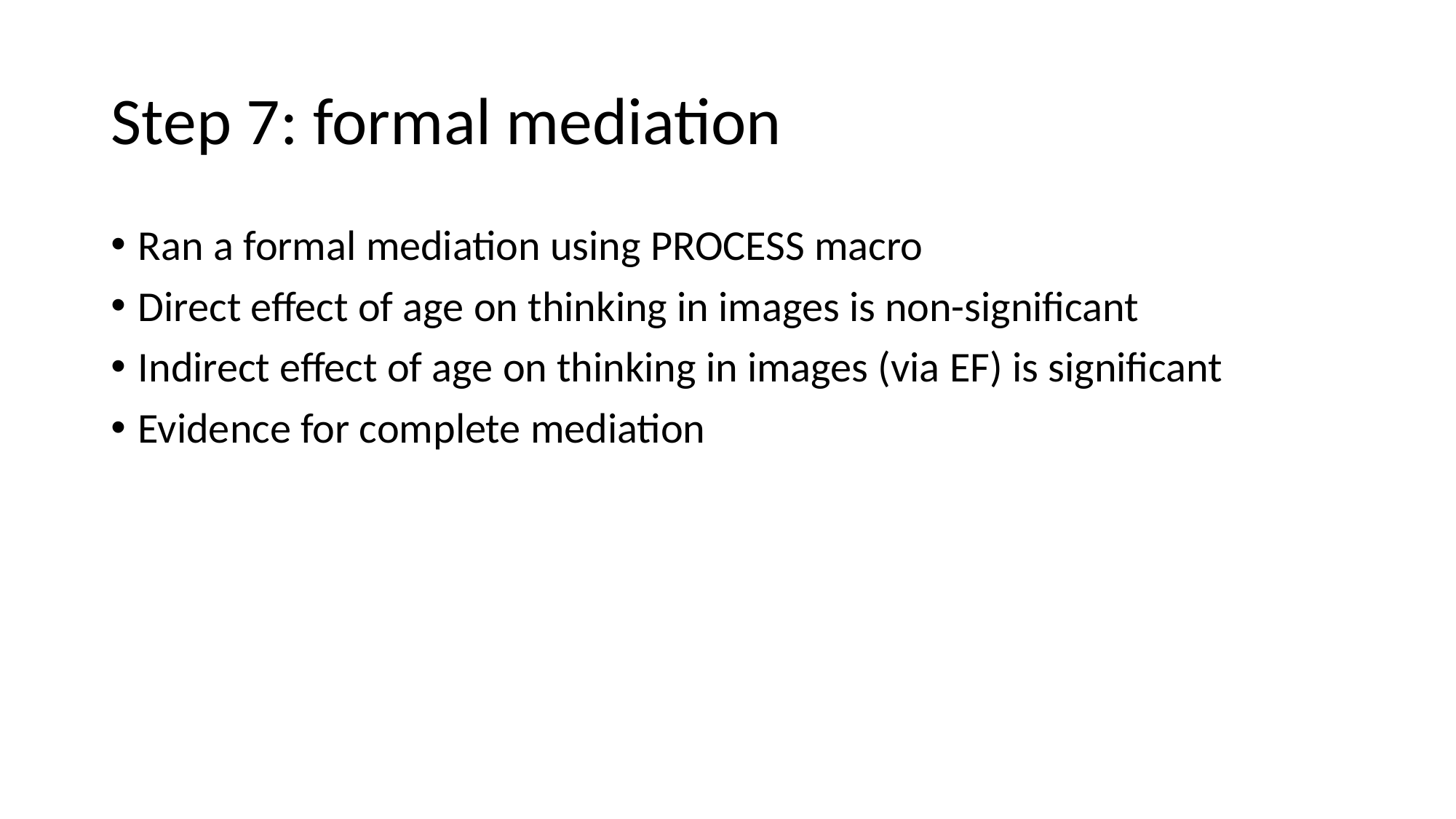

# Step 7: formal mediation
Ran a formal mediation using PROCESS macro
Direct effect of age on thinking in images is non-significant
Indirect effect of age on thinking in images (via EF) is significant
Evidence for complete mediation